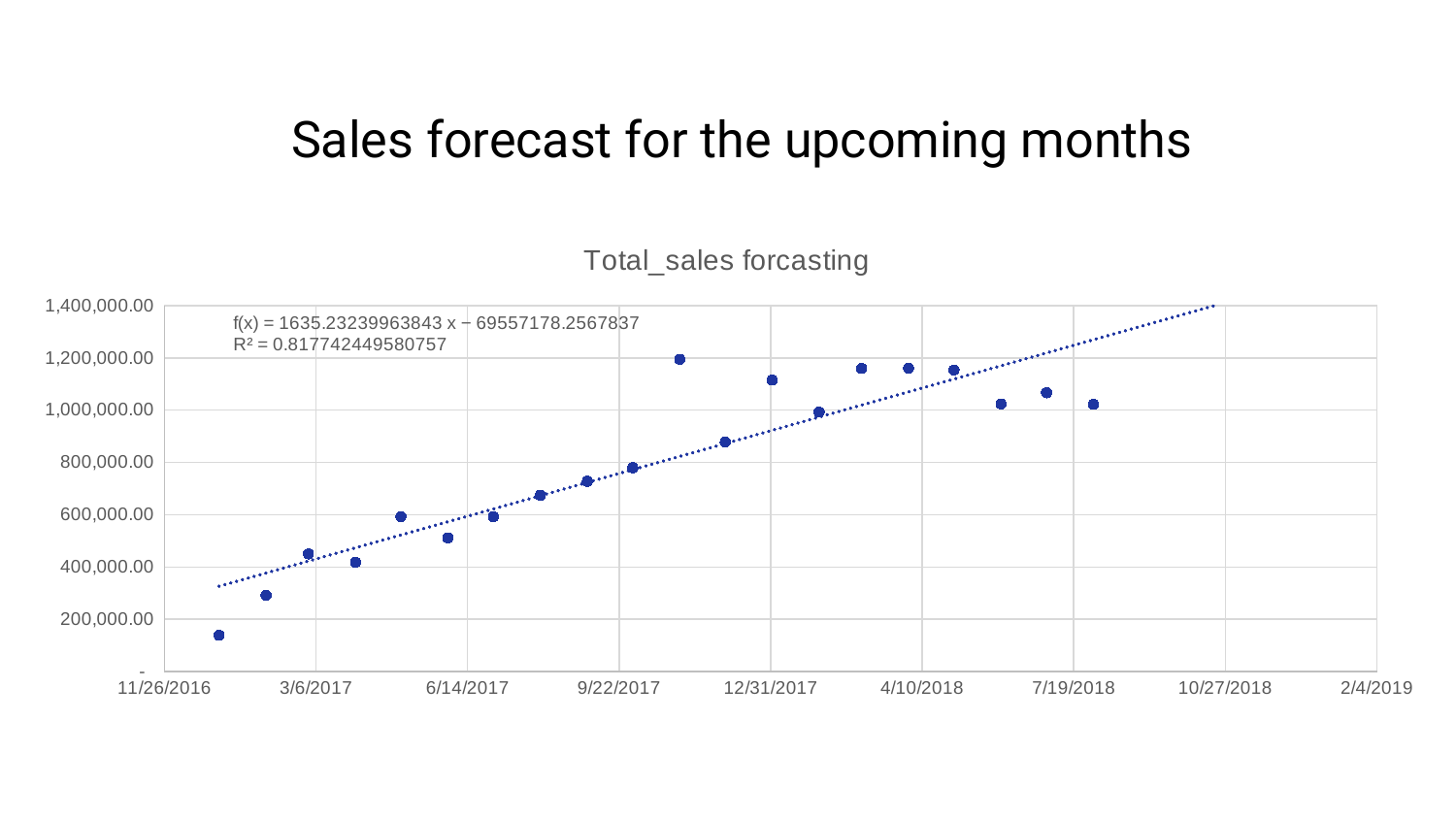

# Sales forecast for the upcoming months

### Chart:  Total_sales forcasting

| Category |  Total_sales  |
|---|---|